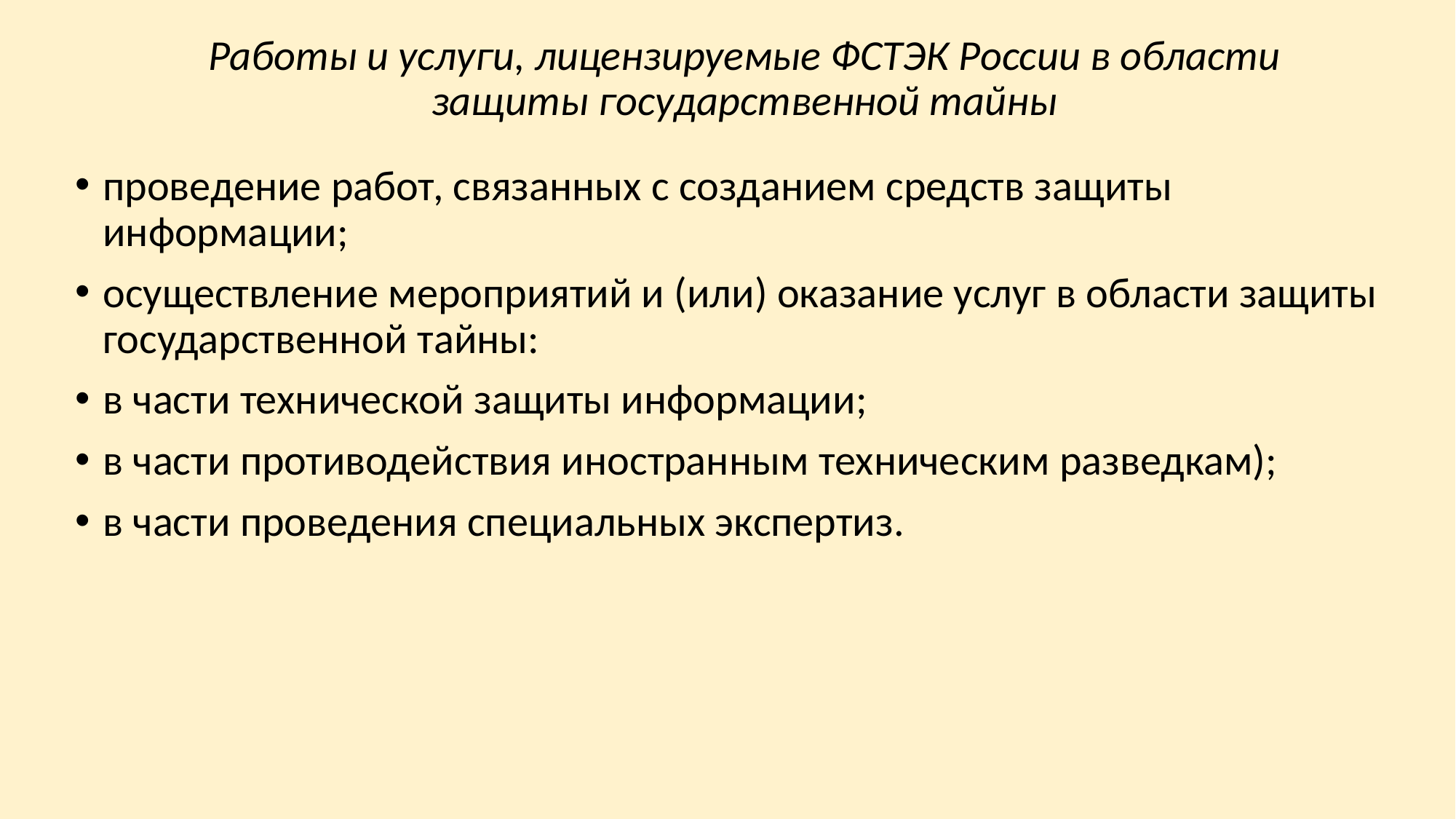

# Работы и услуги, лицензируемые ФСТЭК России в области защиты государственной тайны
проведение работ, связанных с созданием средств защиты информации;
осуществление мероприятий и (или) оказание услуг в области защиты государственной тайны:
в части технической защиты информации;
в части противодействия иностранным техническим разведкам);
в части проведения специальных экспертиз.